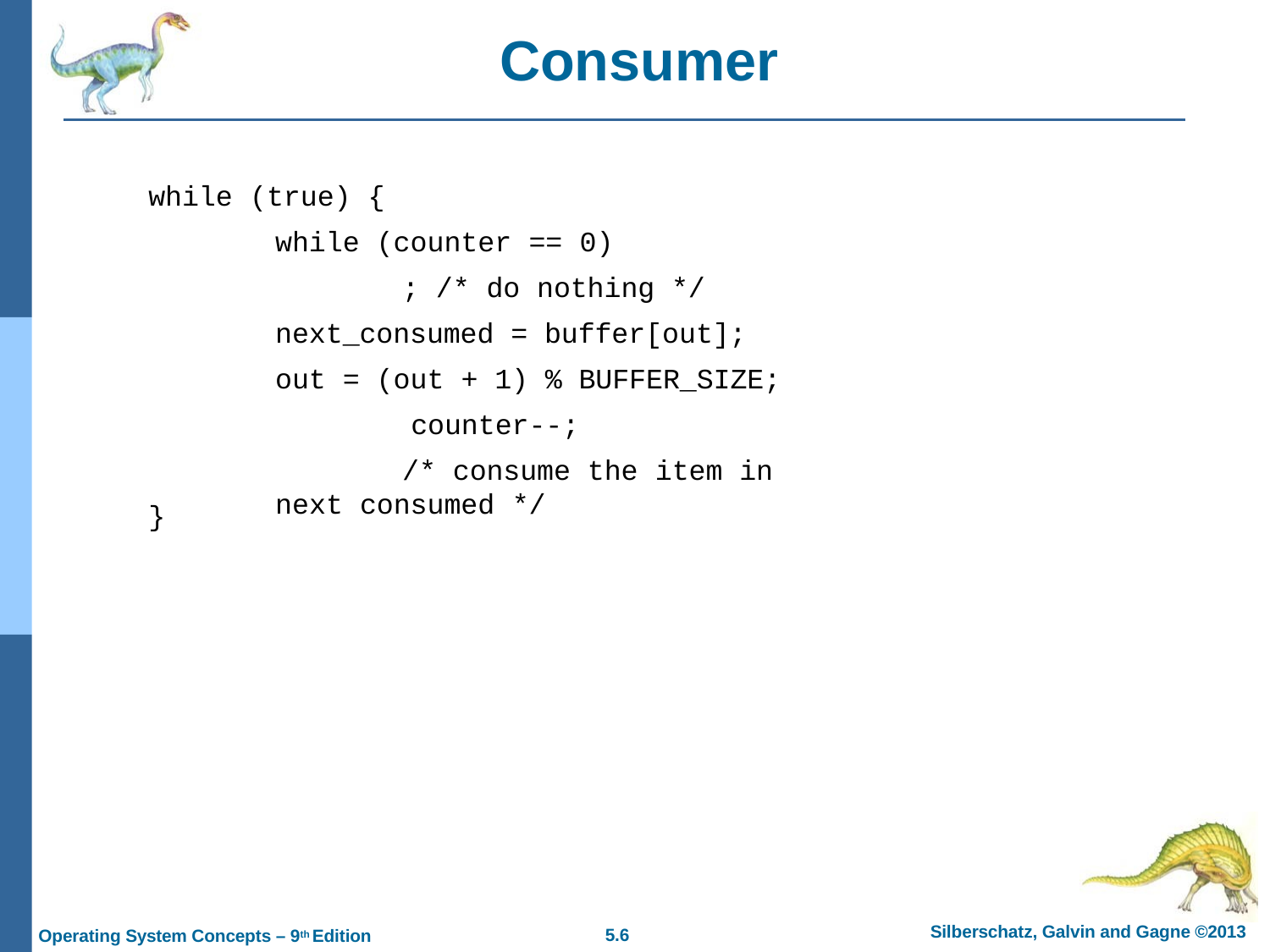

# Consumer
while
(true) {
while (counter == 0)
; /* do nothing */  next_consumed = buffer[out];  out = (out + 1) % BUFFER_SIZE;
counter--;
/* consume the item in next consumed */
}
Silberschatz, Galvin and Gagne ©2013
5.6
Operating System Concepts – 9th Edition